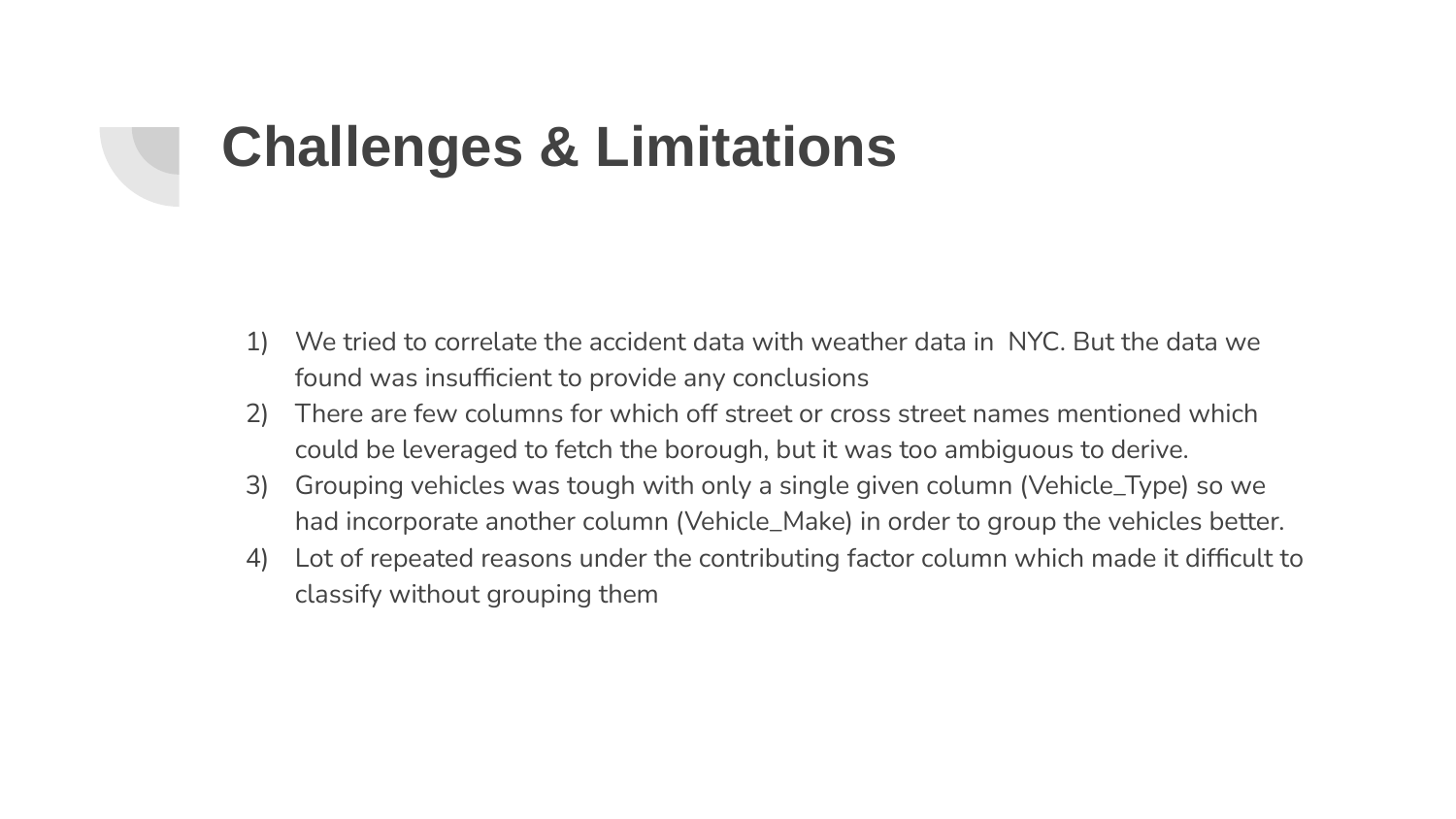

# Challenges & Limitations
We tried to correlate the accident data with weather data in  NYC. But the data we found was insufficient to provide any conclusions
There are few columns for which off street or cross street names mentioned which could be leveraged to fetch the borough, but it was too ambiguous to derive.
Grouping vehicles was tough with only a single given column (Vehicle_Type) so we had incorporate another column (Vehicle_Make) in order to group the vehicles better.
Lot of repeated reasons under the contributing factor column which made it difficult to classify without grouping them